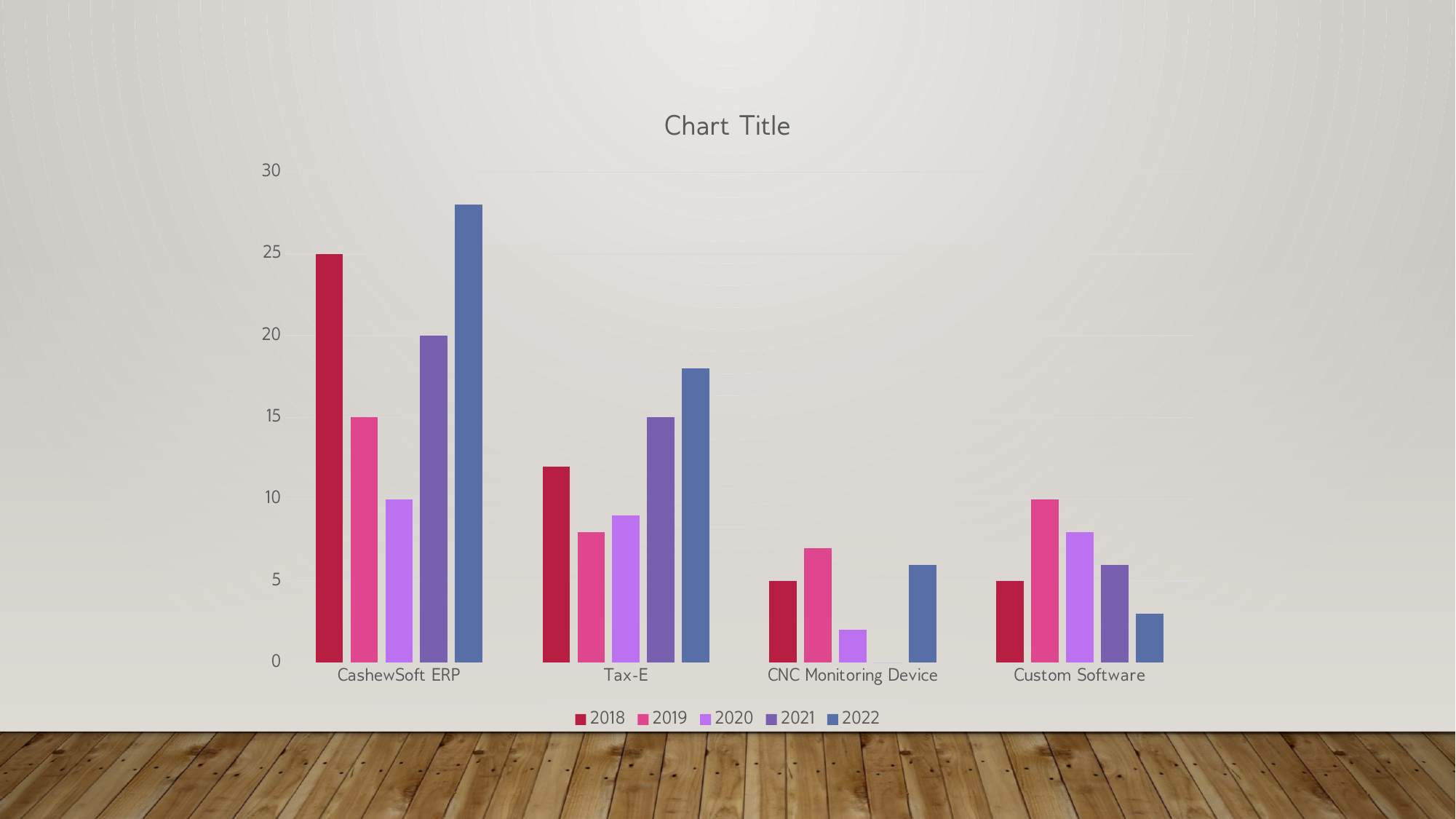

### Chart:

| Category | 2018 | 2019 | 2020 | 2021 | 2022 |
|---|---|---|---|---|---|
| CashewSoft ERP | 25.0 | 15.0 | 10.0 | 20.0 | 28.0 |
| Tax-E | 12.0 | 8.0 | 9.0 | 15.0 | 18.0 |
| CNC Monitoring Device | 5.0 | 7.0 | 2.0 | 0.0 | 6.0 |
| Custom Software | 5.0 | 10.0 | 8.0 | 6.0 | 3.0 |